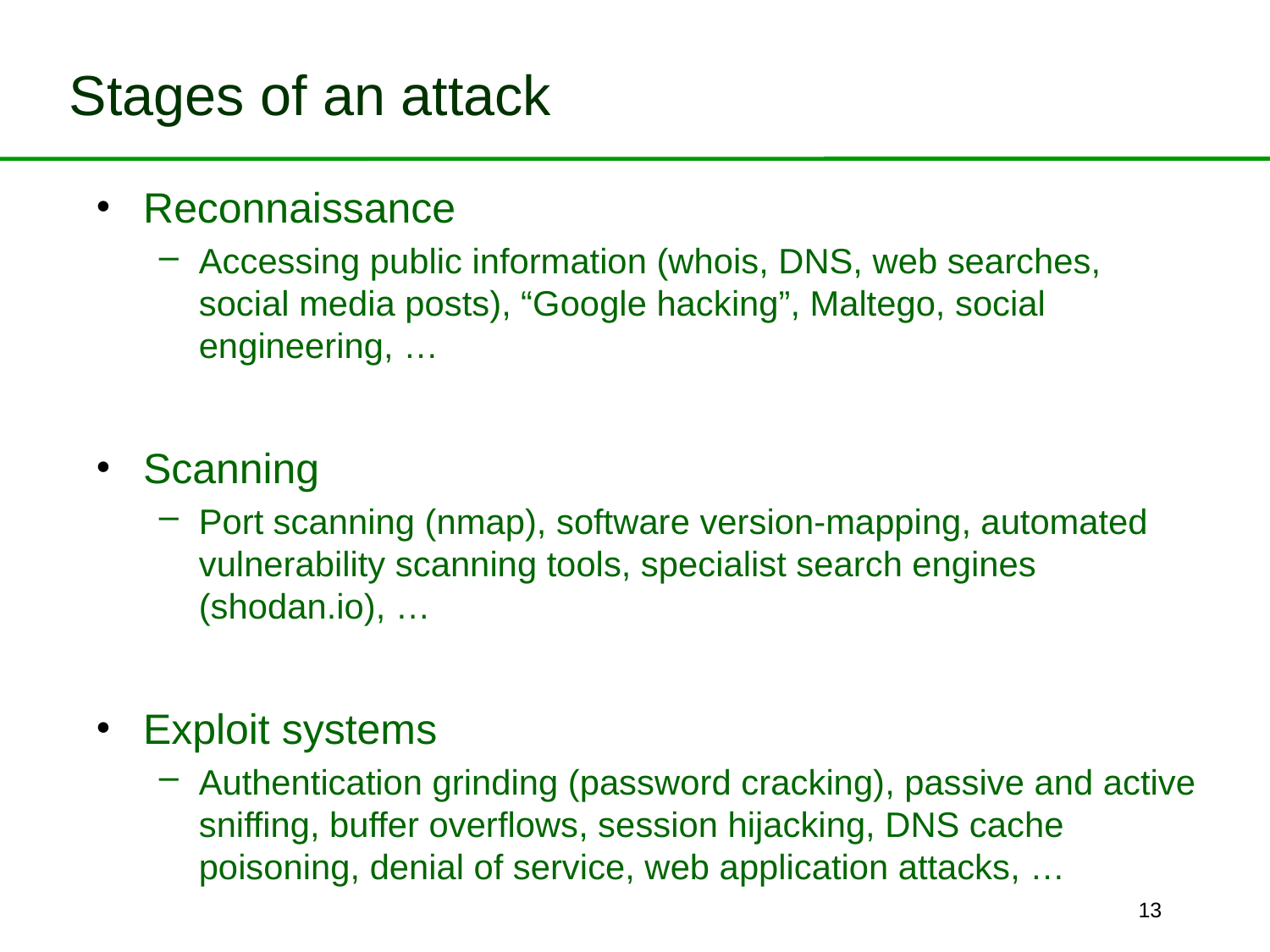

# Stages of an attack
Reconnaissance
Accessing public information (whois, DNS, web searches, social media posts), “Google hacking”, Maltego, social engineering, …

Scanning
Port scanning (nmap), software version-mapping, automated vulnerability scanning tools, specialist search engines (shodan.io), …

Exploit systems
Authentication grinding (password cracking), passive and active sniffing, buffer overflows, session hijacking, DNS cache poisoning, denial of service, web application attacks, …
13